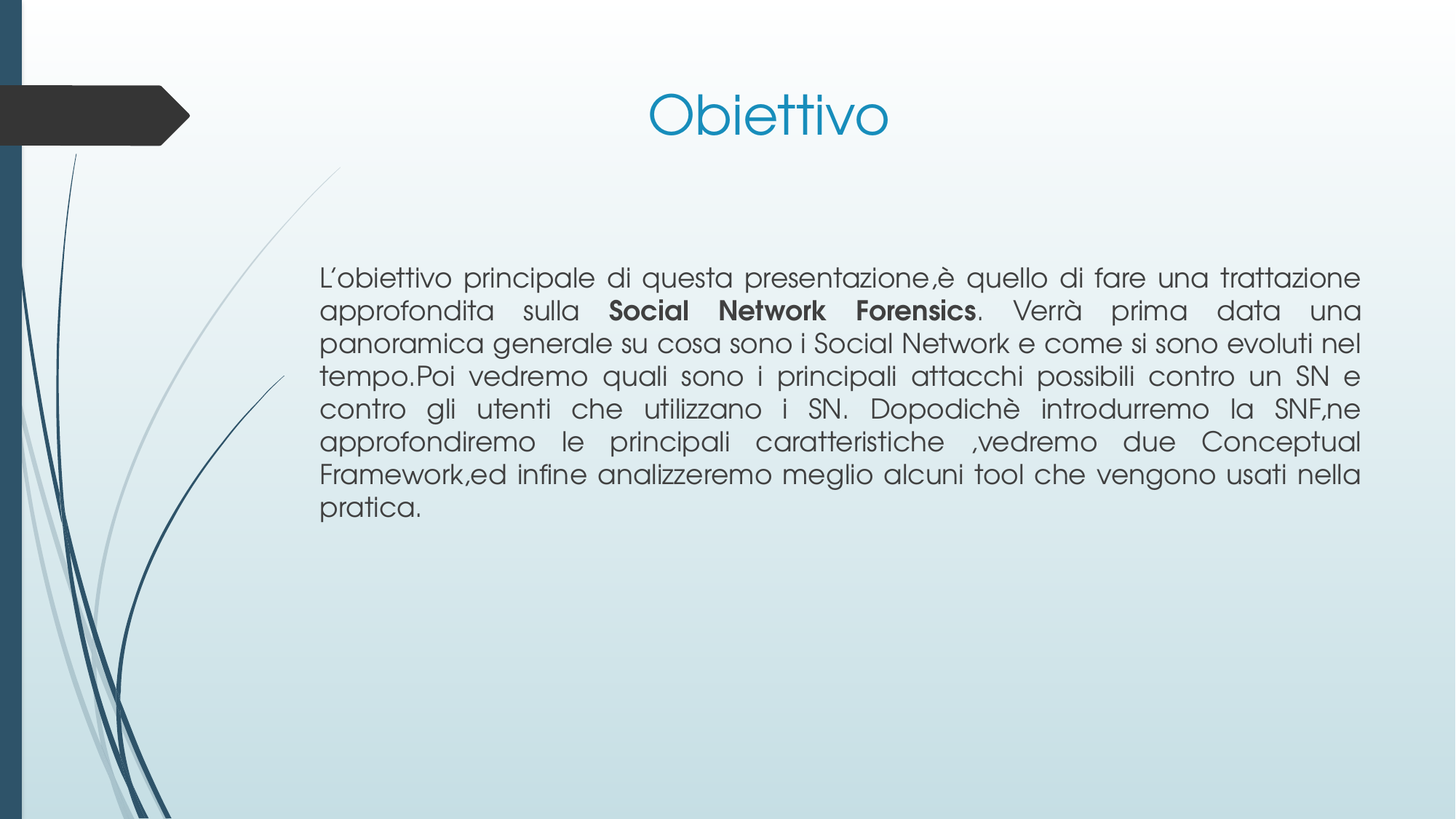

# Obiettivo
L’obiettivo principale di questa presentazione,è quello di fare una trattazione approfondita sulla Social Network Forensics. Verrà prima data una panoramica generale su cosa sono i Social Network e come si sono evoluti nel tempo.Poi vedremo quali sono i principali attacchi possibili contro un SN e contro gli utenti che utilizzano i SN. Dopodichè introdurremo la SNF,ne approfondiremo le principali caratteristiche ,vedremo due Conceptual Framework,ed infine analizzeremo meglio alcuni tool che vengono usati nella pratica.